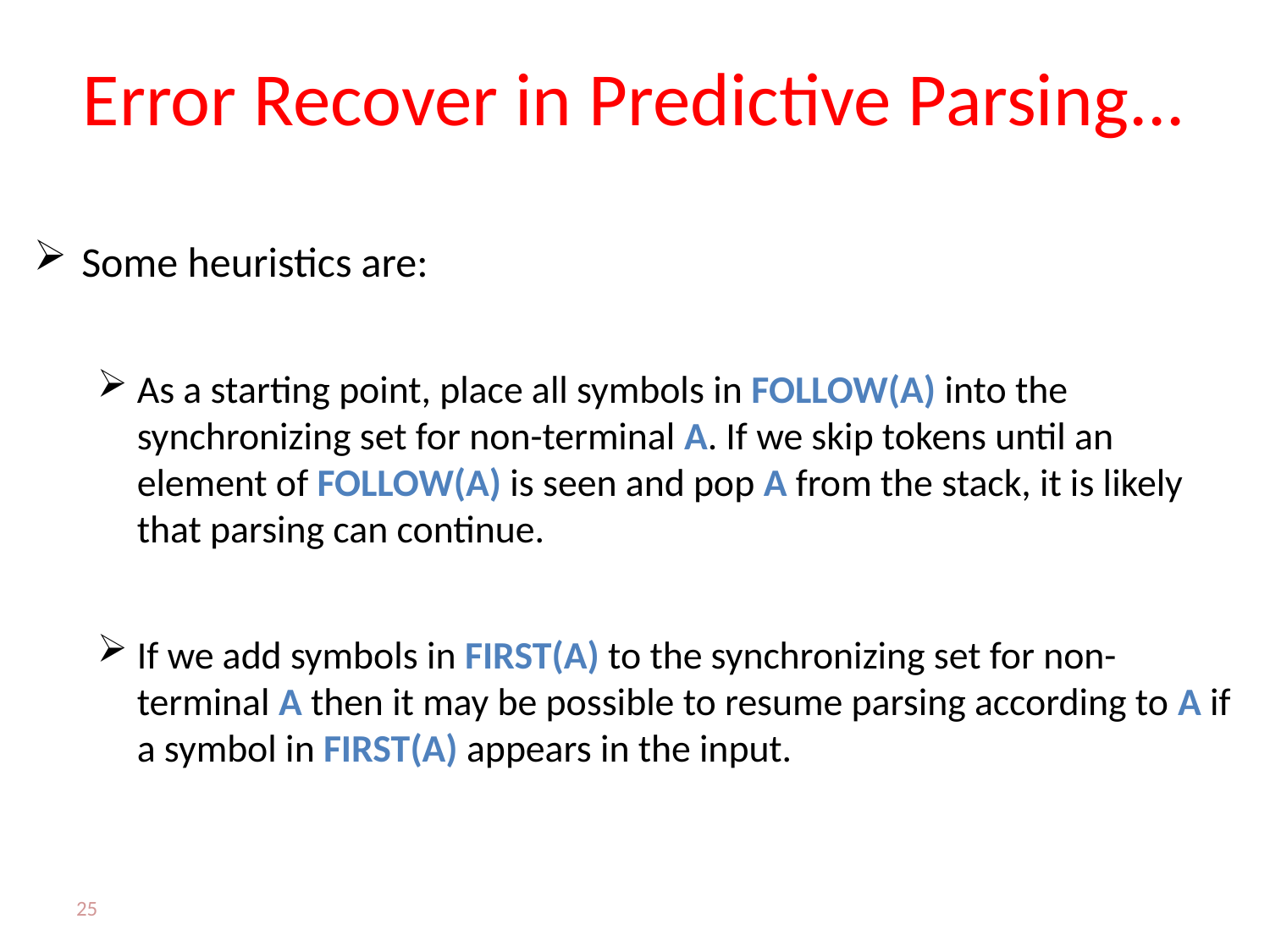

# Error Recover in Predictive Parsing...

Some heuristics are:

As a starting point, place all symbols in FOLLOW(A) into the synchronizing set for non-terminal A. If we skip tokens until an element of FOLLOW(A) is seen and pop A from the stack, it is likely that parsing can continue.

If we add symbols in FIRST(A) to the synchronizing set for non-terminal A then it may be possible to resume parsing according to A if a symbol in FIRST(A) appears in the input.

25